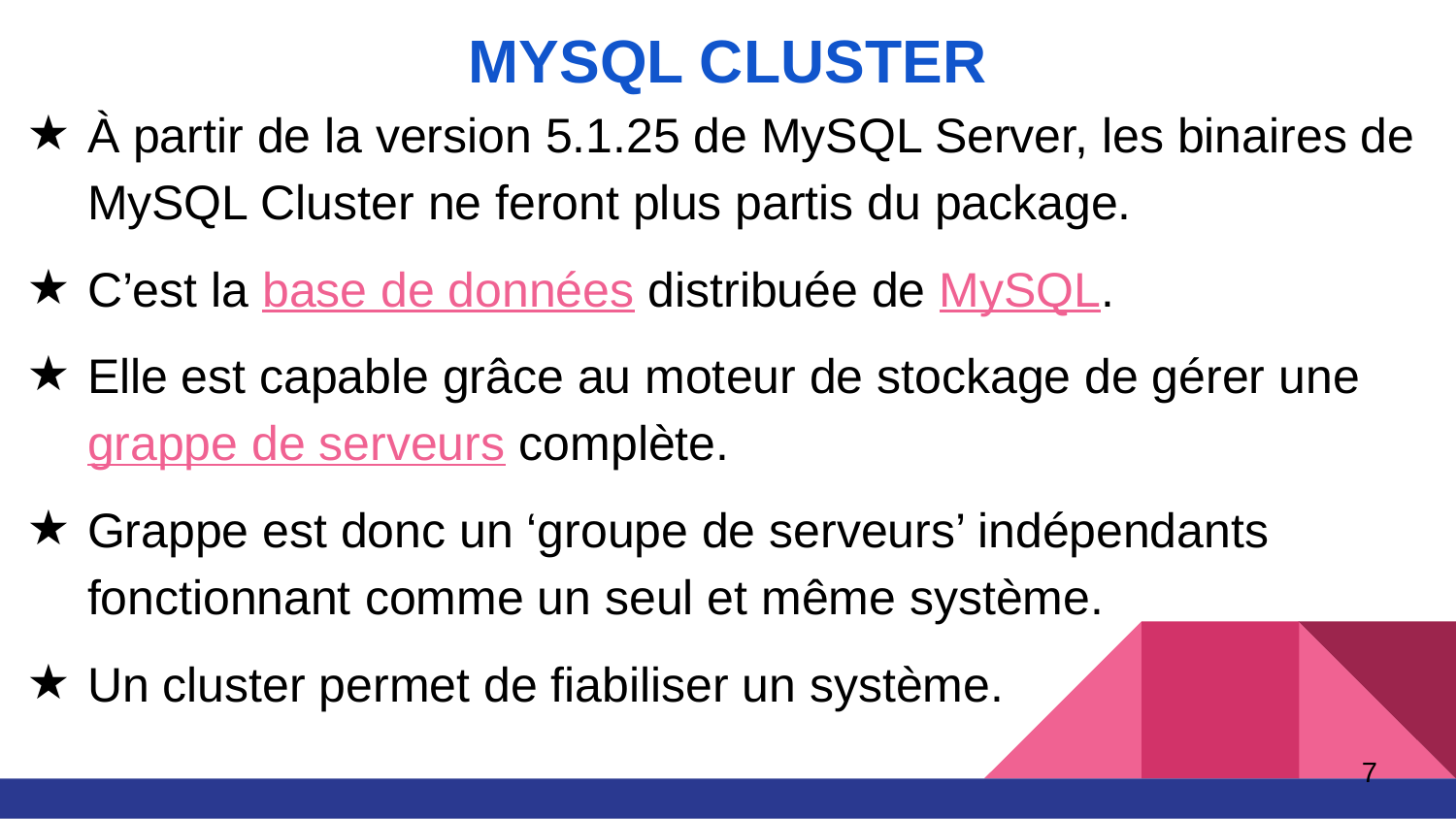

# MYSQL CLUSTER
À partir de la version 5.1.25 de MySQL Server, les binaires de MySQL Cluster ne feront plus partis du package.
C’est la base de données distribuée de MySQL.
Elle est capable grâce au moteur de stockage de gérer une grappe de serveurs complète.
Grappe est donc un ‘groupe de serveurs’ indépendants fonctionnant comme un seul et même système.
Un cluster permet de fiabiliser un système.
7